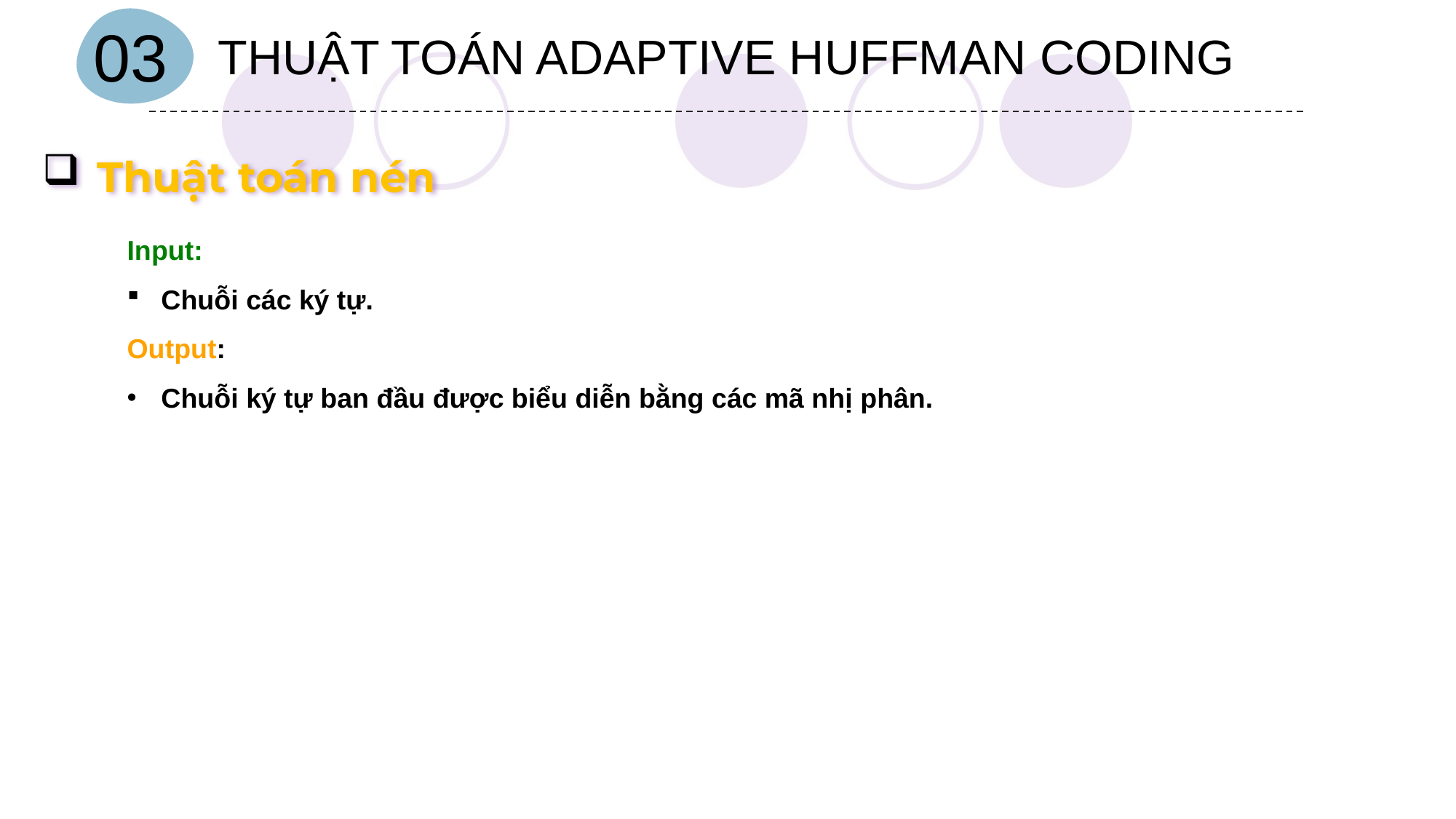

03
THUẬT TOÁN ADAPTIVE HUFFMAN CODING
Thuật toán nén
Input:
Chuỗi các ký tự.
Output:
Chuỗi ký tự ban đầu được biểu diễn bằng các mã nhị phân.